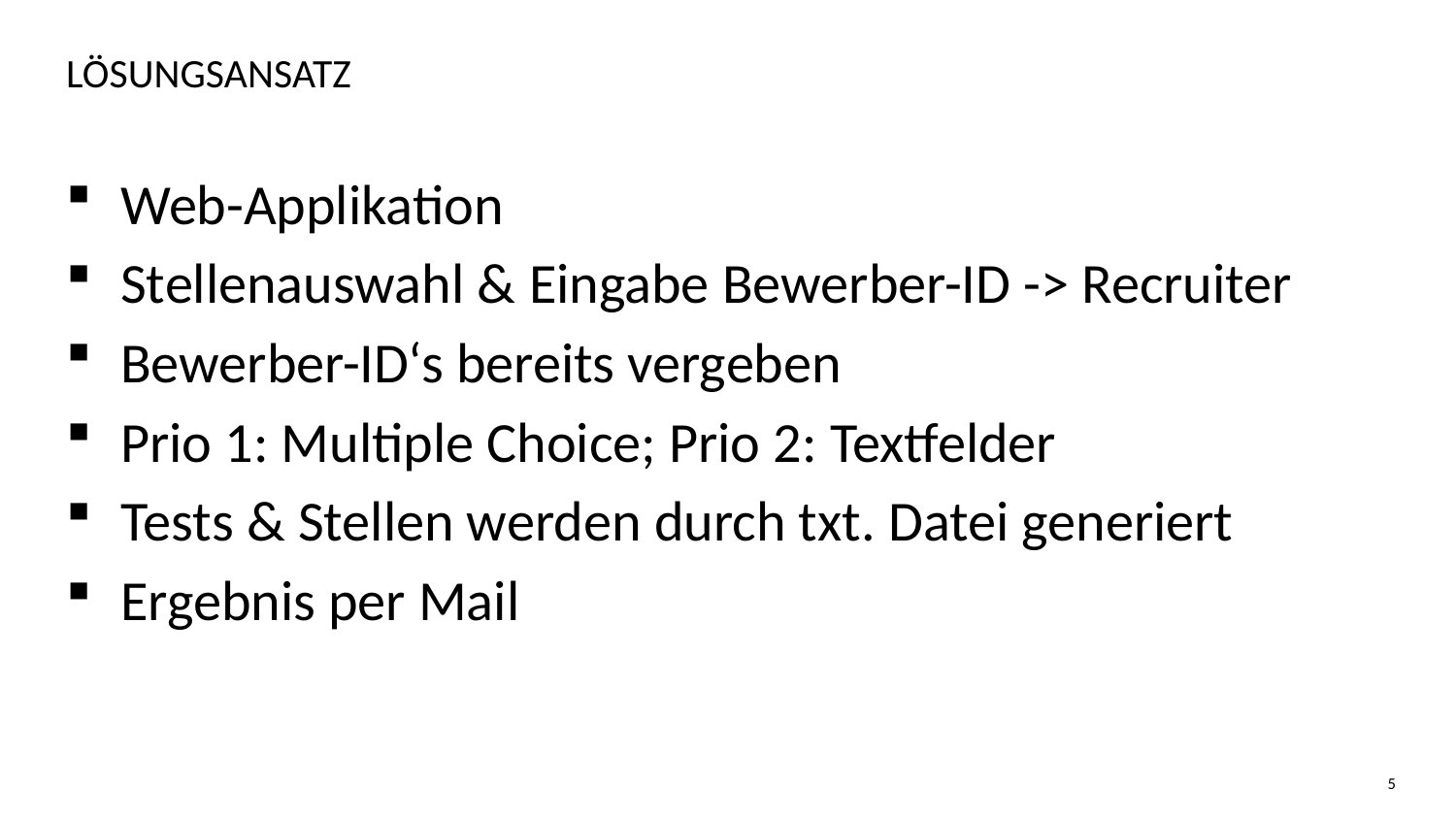

# Lösungsansatz
Web-Applikation
Stellenauswahl & Eingabe Bewerber-ID -> Recruiter
Bewerber-ID‘s bereits vergeben
Prio 1: Multiple Choice; Prio 2: Textfelder
Tests & Stellen werden durch txt. Datei generiert
Ergebnis per Mail
5